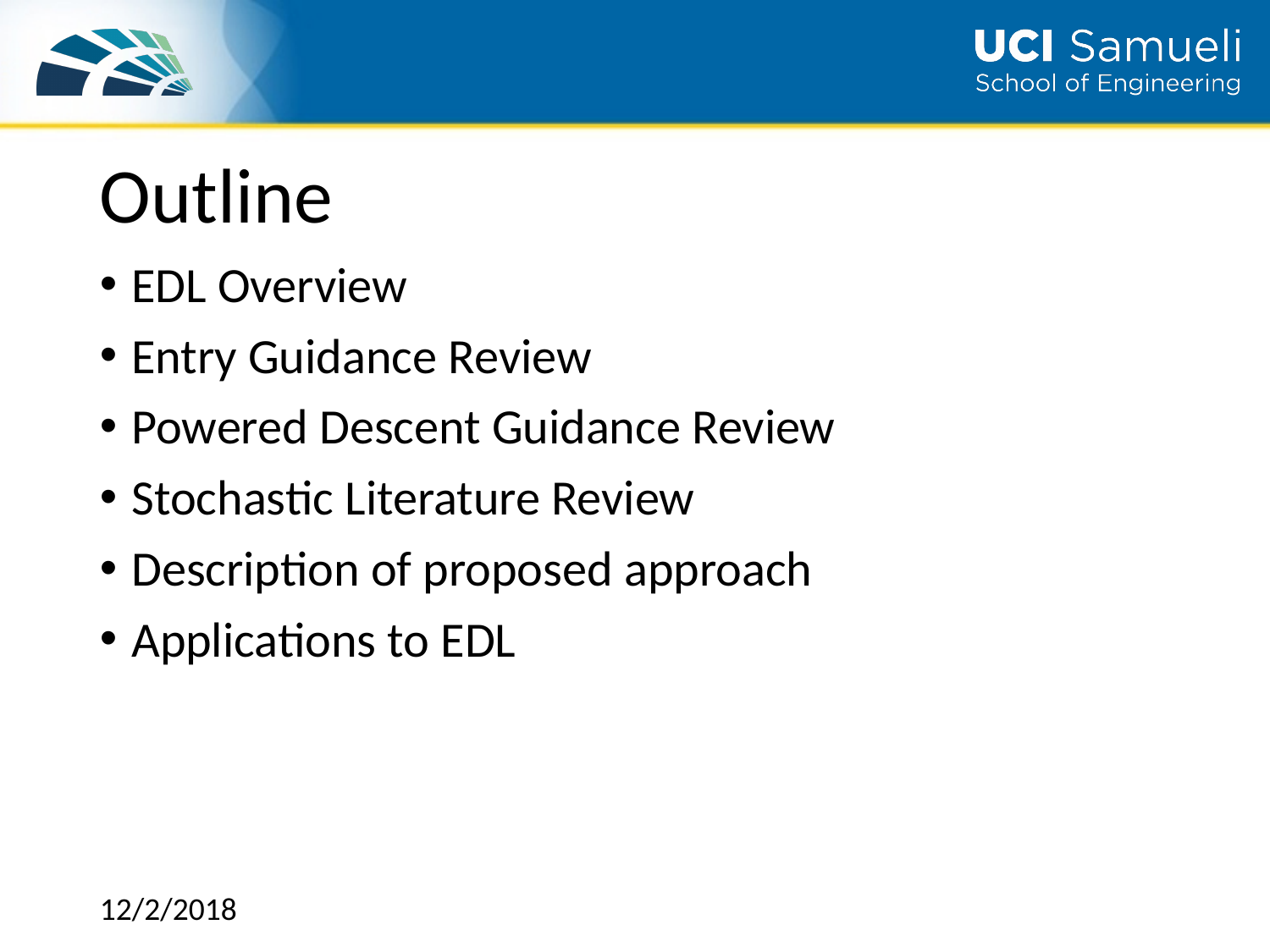

# Outline
EDL Overview
Entry Guidance Review
Powered Descent Guidance Review
Stochastic Literature Review
Description of proposed approach
Applications to EDL

12/2/2018